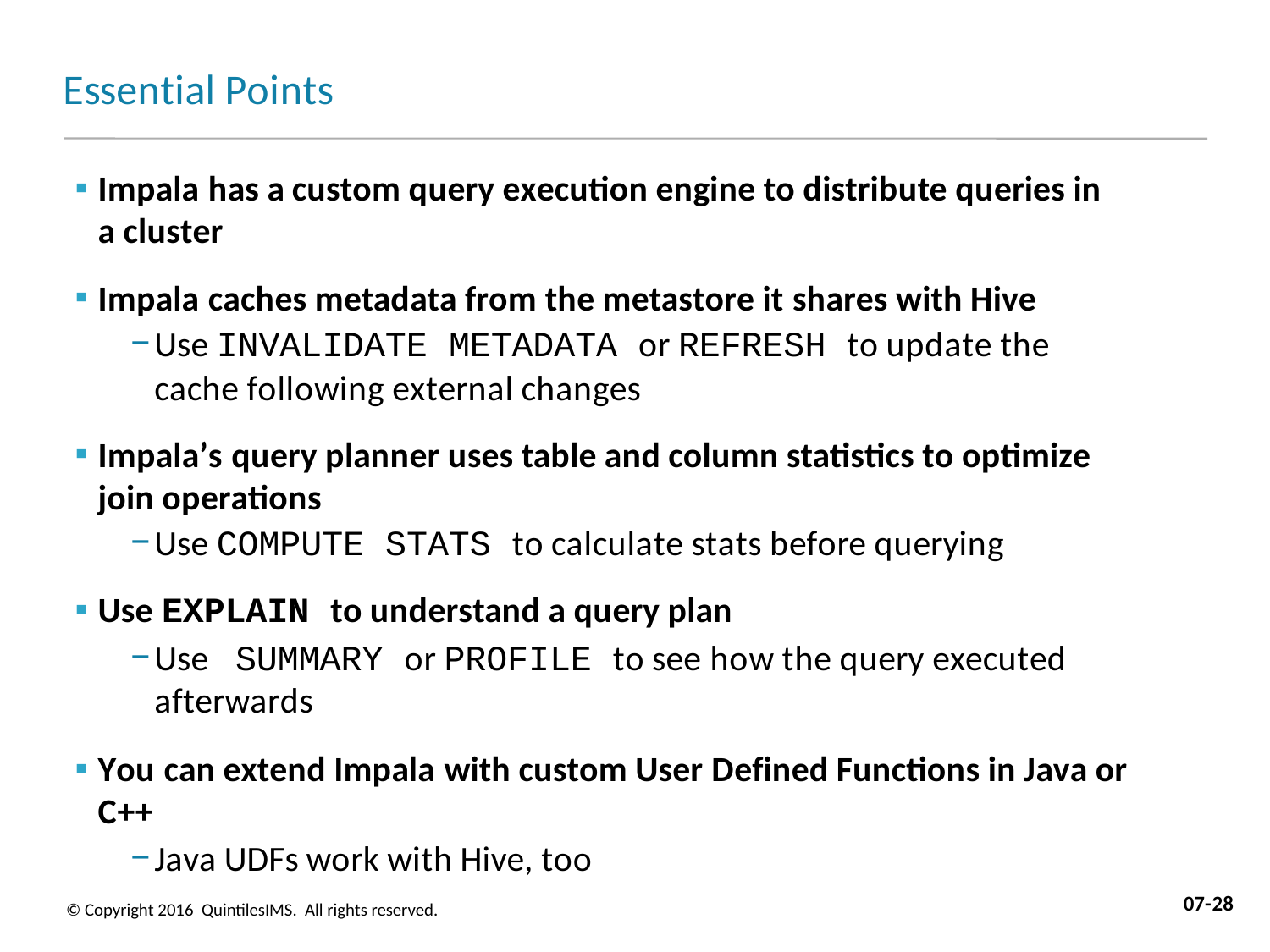

# Essential Points
Impala has a custom query execution engine to distribute queries in a cluster
Impala caches metadata from the metastore it shares with Hive
Use INVALIDATE METADATA or REFRESH to update the cache following external changes
Impala’s query planner uses table and column statistics to optimize join operations
Use COMPUTE STATS to calculate stats before querying
Use EXPLAIN to understand a query plan
Use	SUMMARY or PROFILE to see how the query executed afterwards
You can extend Impala with custom User Defined Functions in Java or C++
Java UDFs work with Hive, too
07-28
© Copyright 2016  QuintilesIMS.  All rights reserved.